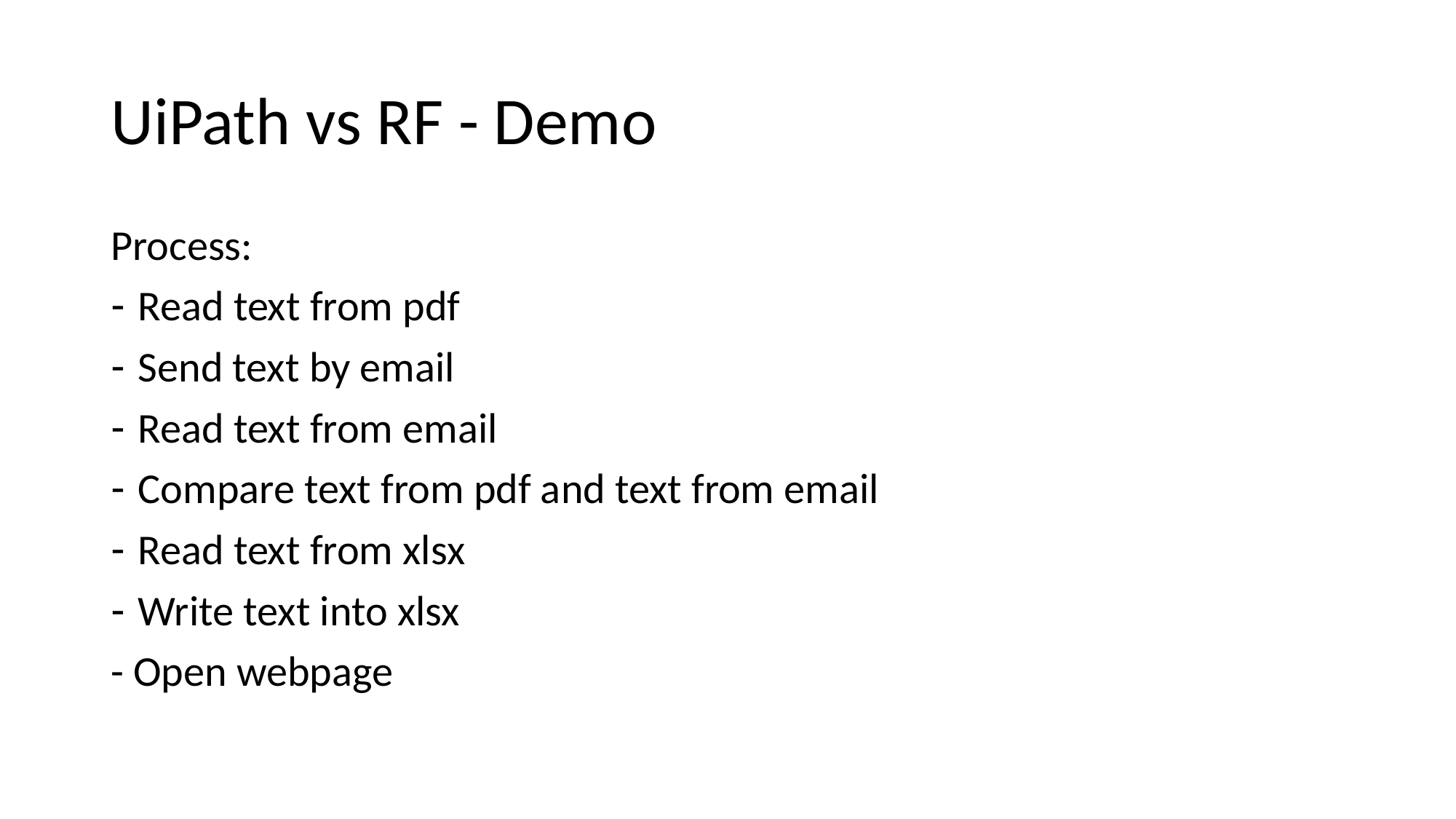

# UiPath vs RF - Demo
Process:
Read text from pdf
Send text by email
Read text from email
Compare text from pdf and text from email
Read text from xlsx
Write text into xlsx
- Open webpage